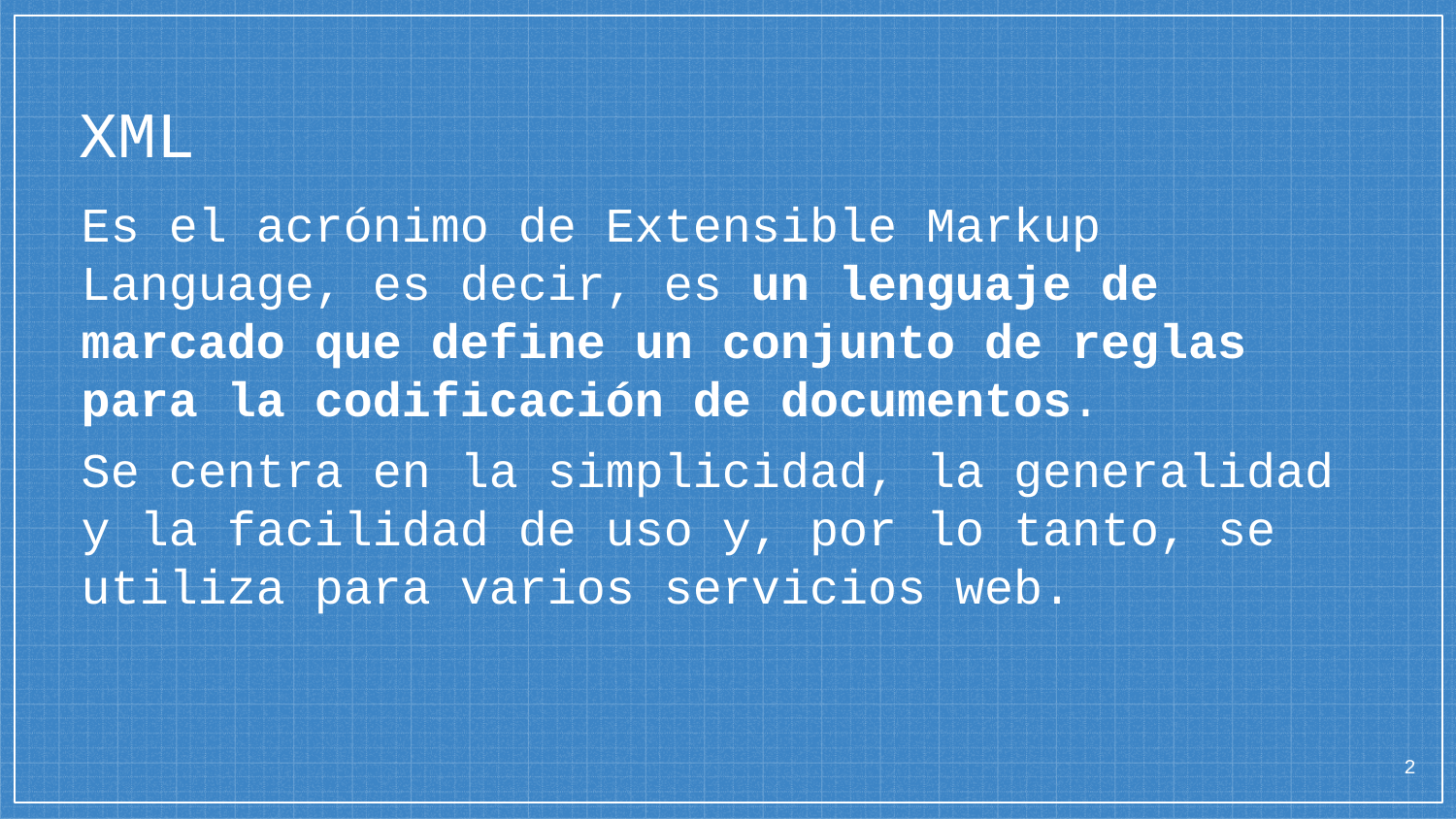

# XML
Es el acrónimo de Extensible Markup Language, es decir, es un lenguaje de marcado que define un conjunto de reglas para la codificación de documentos.
Se centra en la simplicidad, la generalidad y la facilidad de uso y, por lo tanto, se utiliza para varios servicios web.
2